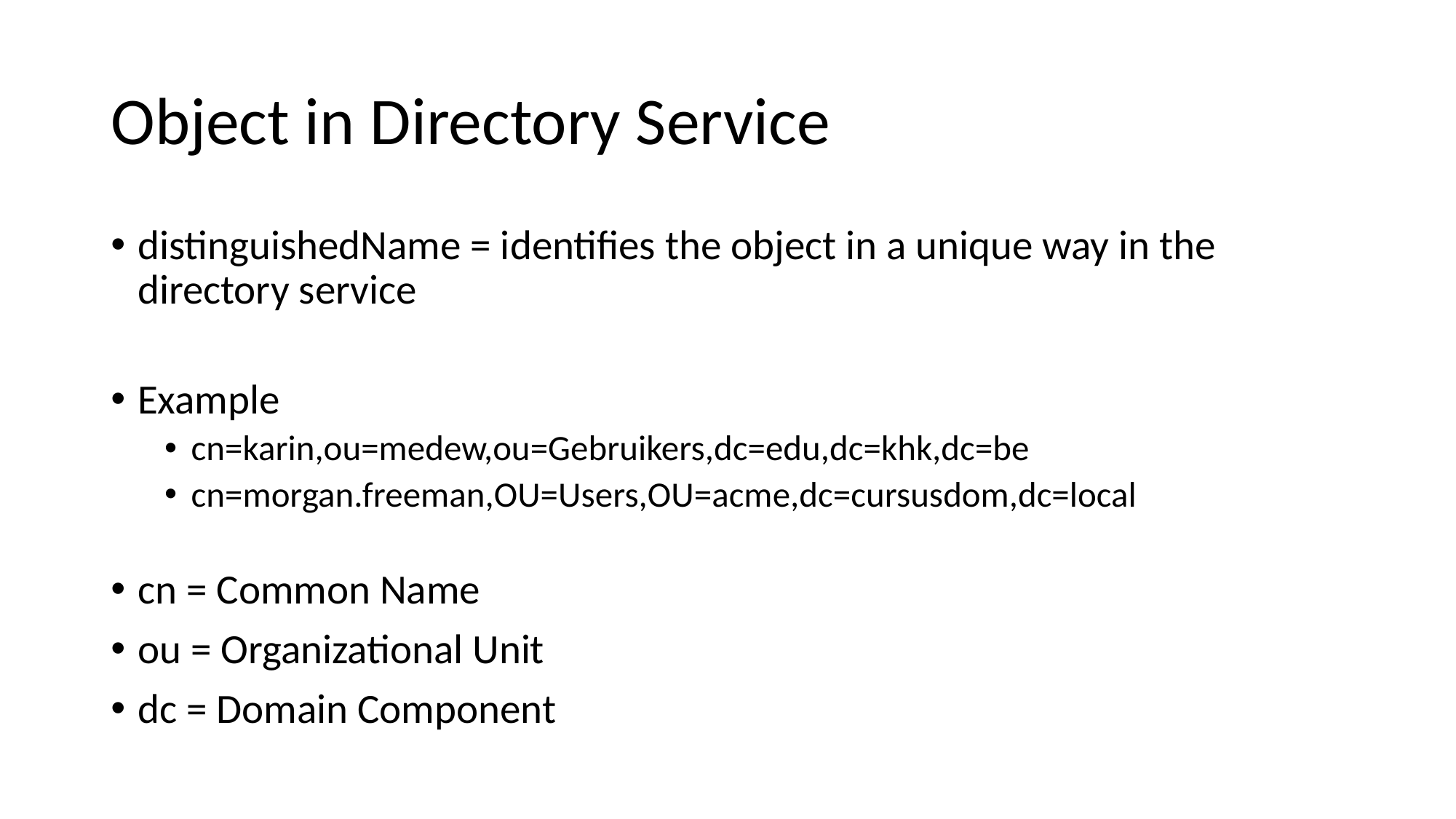

# Object in Directory Service
distinguishedName = identifies the object in a unique way in the directory service
Example
cn=karin,ou=medew,ou=Gebruikers,dc=edu,dc=khk,dc=be
cn=morgan.freeman,OU=Users,OU=acme,dc=cursusdom,dc=local
cn = Common Name
ou = Organizational Unit
dc = Domain Component